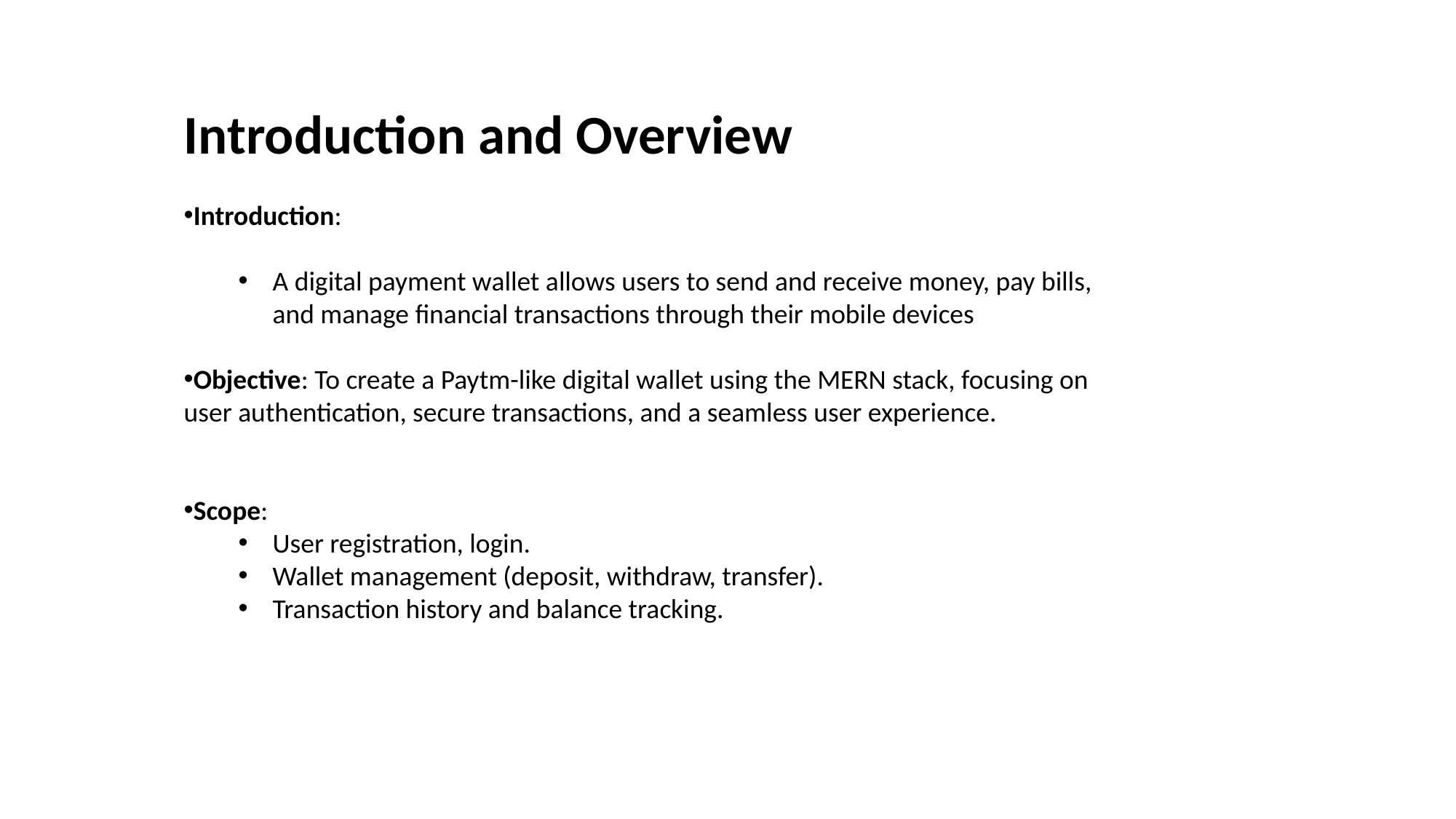

Introduction and Overview

Introduction:

A digital payment wallet allows users to send and receive money, pay bills, and manage financial transactions through their mobile devices

Objective: To create a Paytm-like digital wallet using the MERN stack, focusing on user authentication, secure transactions, and a seamless user experience.

Scope:
User registration, login.
Wallet management (deposit, withdraw, transfer).
Transaction history and balance tracking.